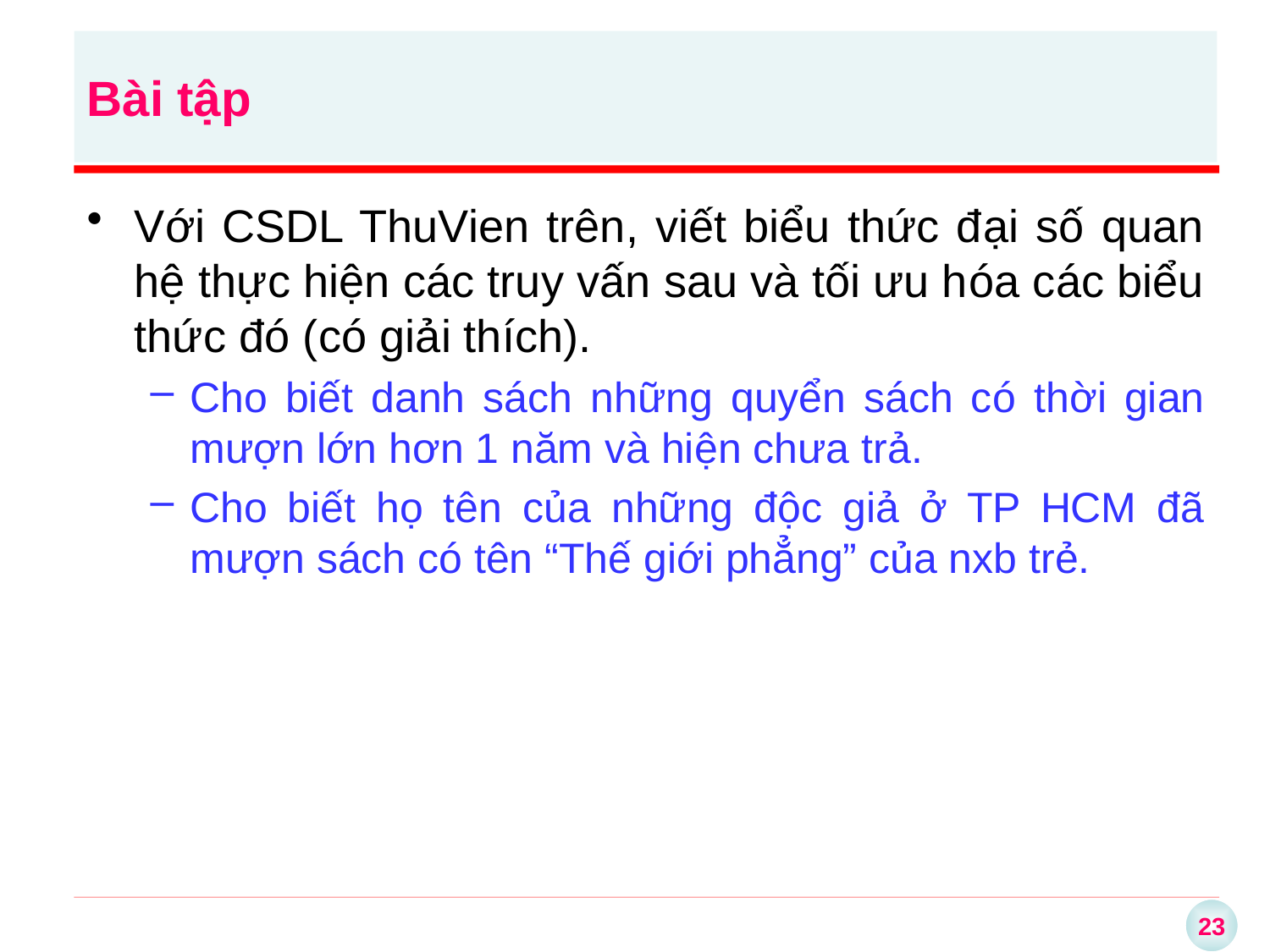

# Bài tập
Với CSDL ThuVien trên, viết biểu thức đại số quan hệ thực hiện các truy vấn sau và tối ưu hóa các biểu thức đó (có giải thích).
Cho biết danh sách những quyển sách có thời gian mượn lớn hơn 1 năm và hiện chưa trả.
Cho biết họ tên của những độc giả ở TP HCM đã mượn sách có tên “Thế giới phẳng” của nxb trẻ.